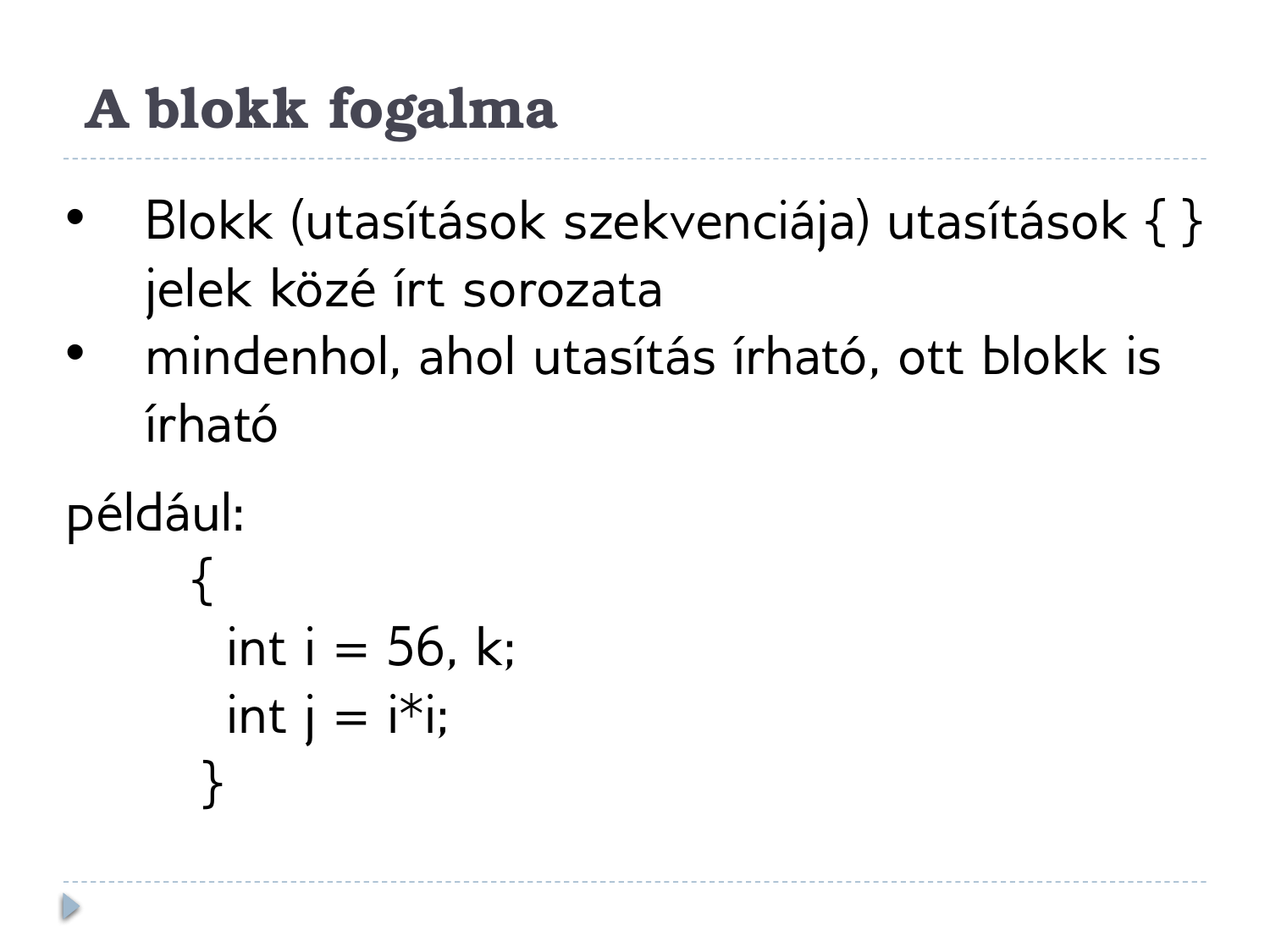

# A blokk fogalma

Blokk (utasítások szekvenciája) utasítások { } jelek közé írt sorozata
mindenhol, ahol utasítás írható, ott blokk is írható
például:
	{
	int i = 56, k;
	int j = i*i;
	}